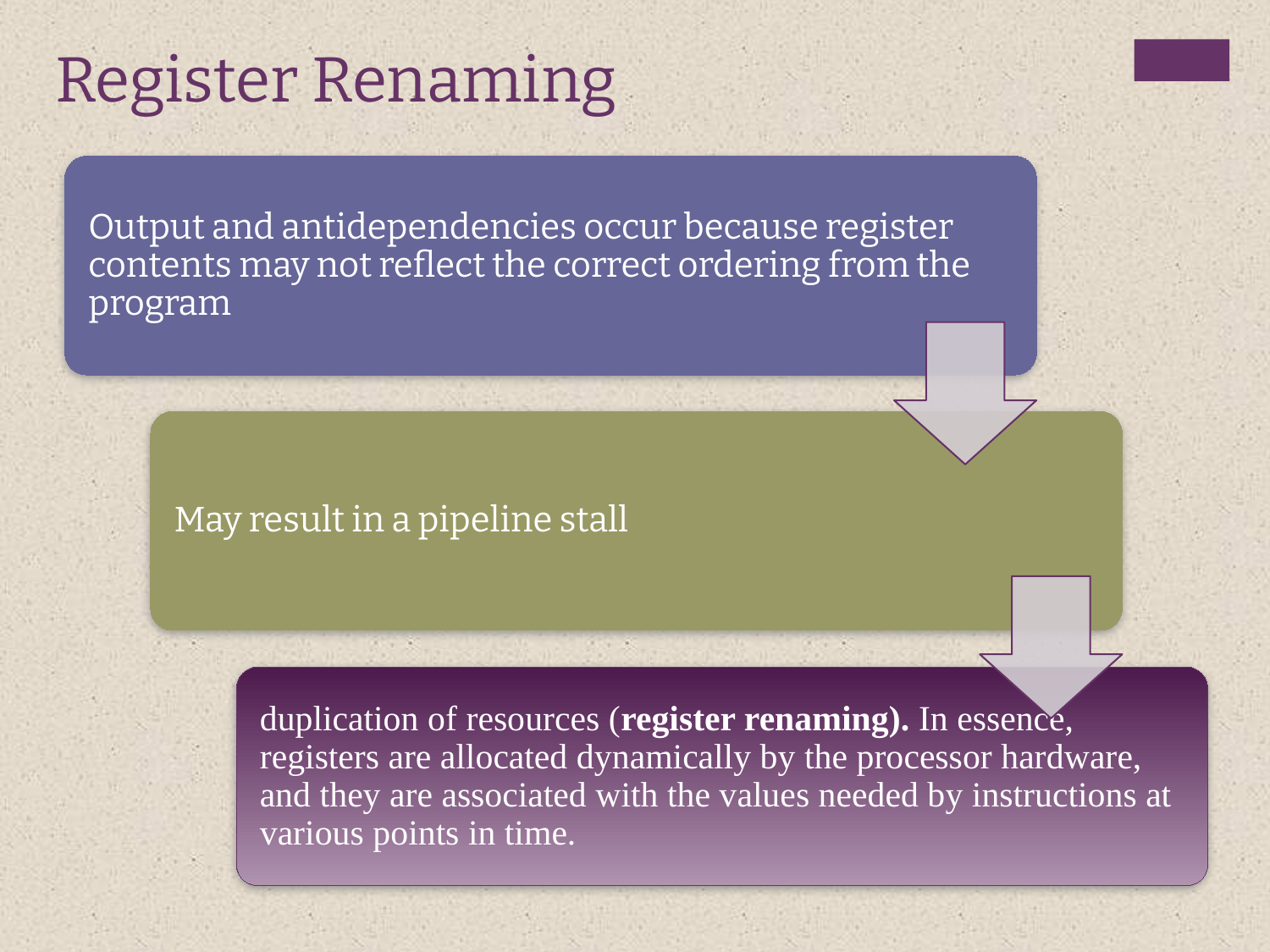

Register Renaming
Output and antidependencies occur because register contents may not reflect the correct ordering from the program
May result in a pipeline stall
duplication of resources (register renaming). In essence, registers are allocated dynamically by the processor hardware, and they are associated with the values needed by instructions at various points in time.